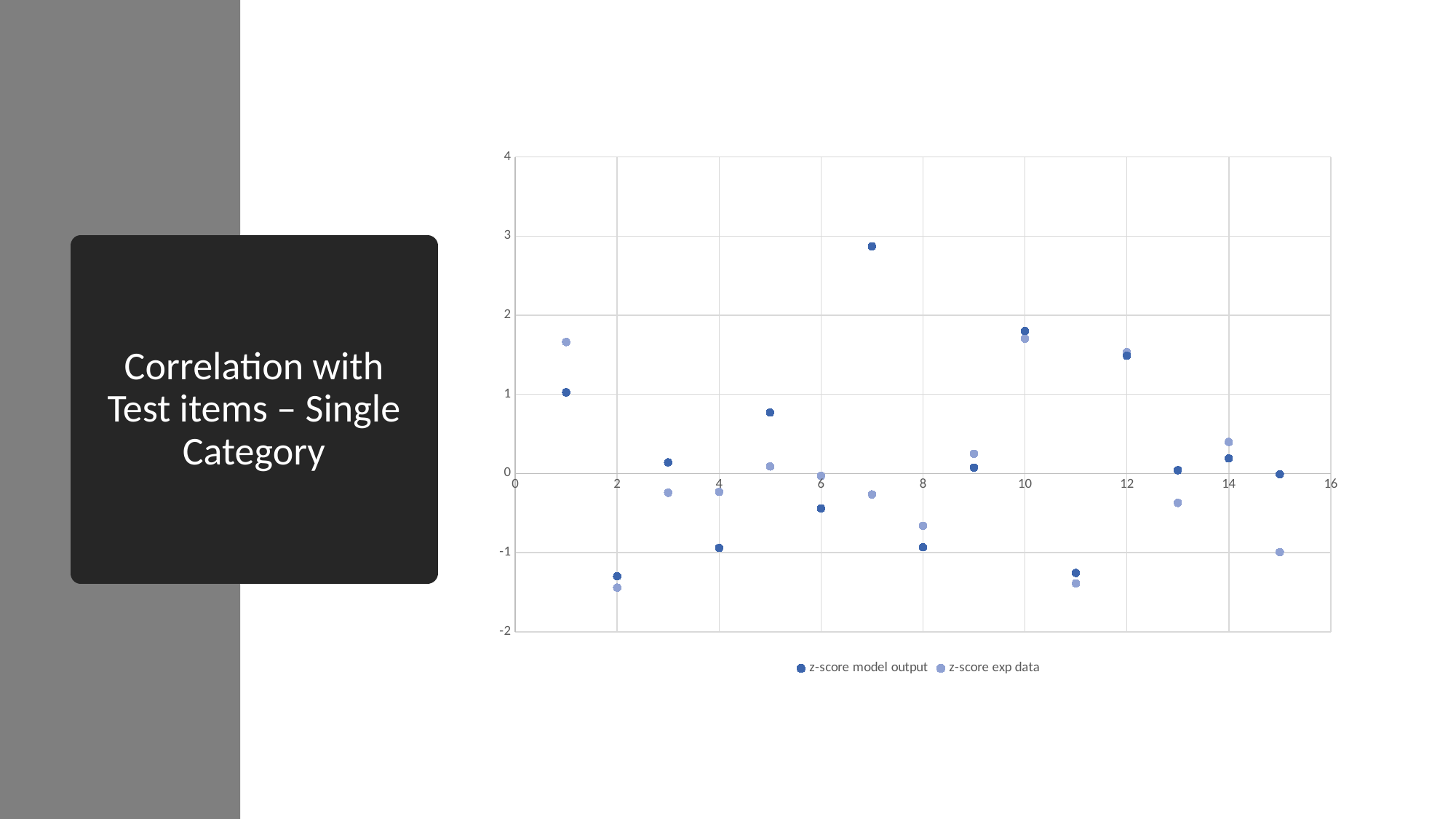

### Chart

| Category | z-score model output | z-score exp data |
|---|---|---|
# Correlation with Test items – Single Category